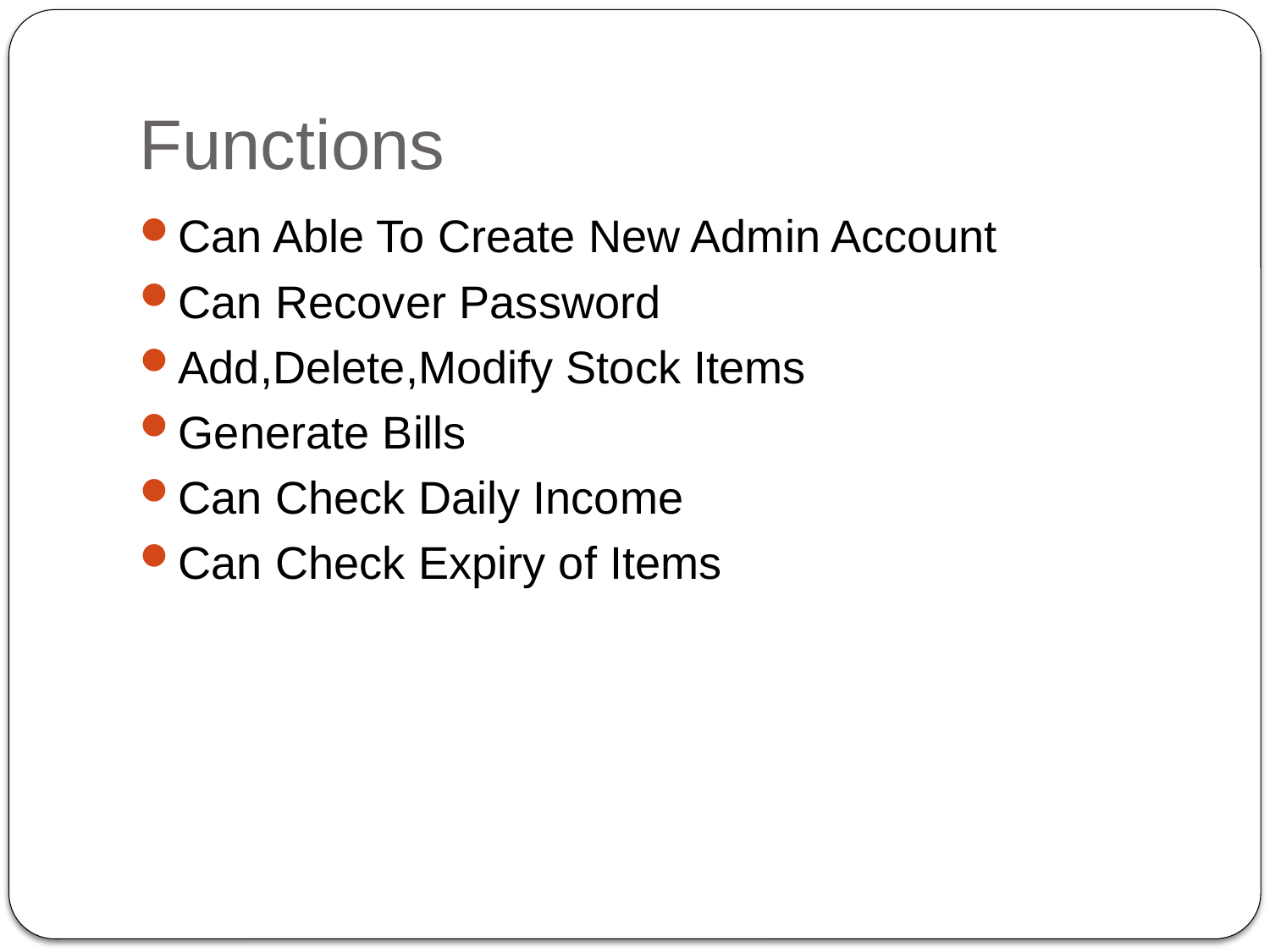

# Functions
Can Able To Create New Admin Account
Can Recover Password
Add,Delete,Modify Stock Items
Generate Bills
Can Check Daily Income
Can Check Expiry of Items